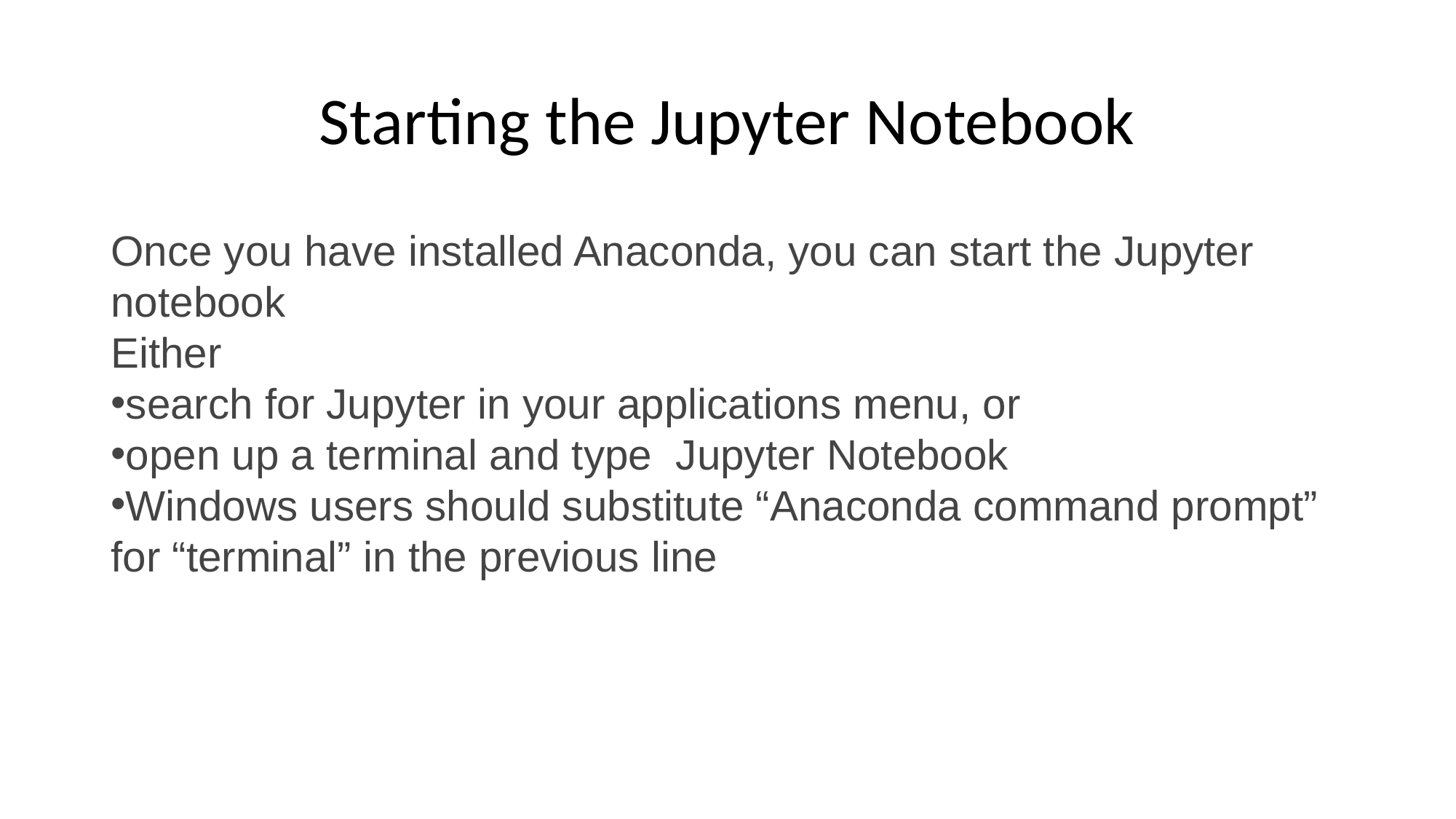

# Starting the Jupyter Notebook
Once you have installed Anaconda, you can start the Jupyter notebook
Either
search for Jupyter in your applications menu, or
open up a terminal and type  Jupyter Notebook
Windows users should substitute “Anaconda command prompt” for “terminal” in the previous line